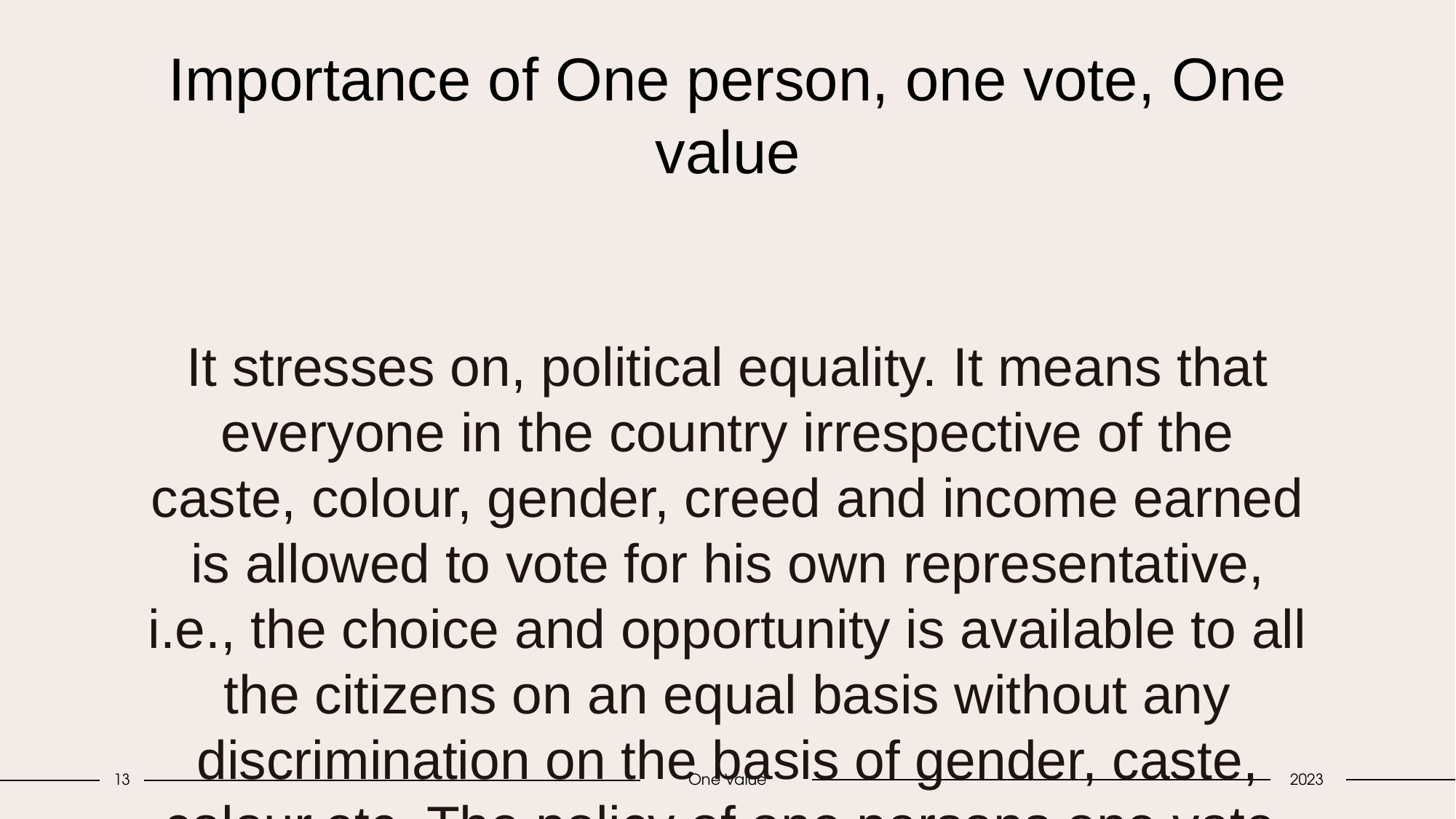

# Importance of One person, one vote, One value It stresses on, political equality. It means that everyone in the country irrespective of the caste, colour, gender, creed and income earned is allowed to vote for his own representative, i.e., the choice and opportunity is available to all the citizens on an equal basis without any discrimination on the basis of gender, caste, colour,etc. The policy of one persons one vote, and one value should be followed in a democracy.
13
One Value
2023